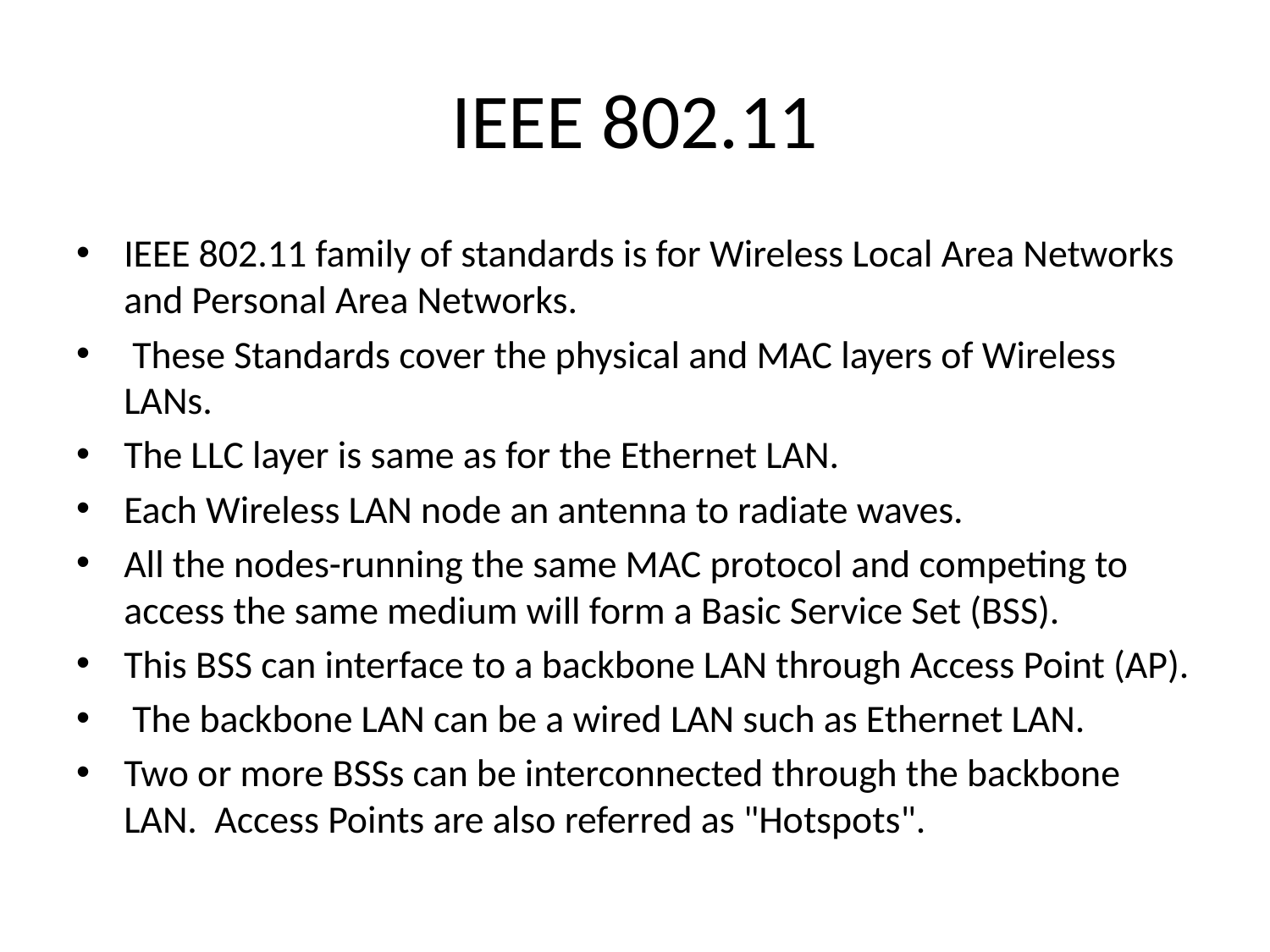

# IEEE 802.11
IEEE 802.11 family of standards is for Wireless Local Area Networks and Personal Area Networks.
 These Standards cover the physical and MAC layers of Wireless LANs.
The LLC layer is same as for the Ethernet LAN.
Each Wireless LAN node an antenna to radiate waves.
All the nodes-running the same MAC protocol and competing to access the same medium will form a Basic Service Set (BSS).
This BSS can interface to a backbone LAN through Access Point (AP).
 The backbone LAN can be a wired LAN such as Ethernet LAN.
Two or more BSSs can be interconnected through the backbone LAN.  Access Points are also referred as "Hotspots".